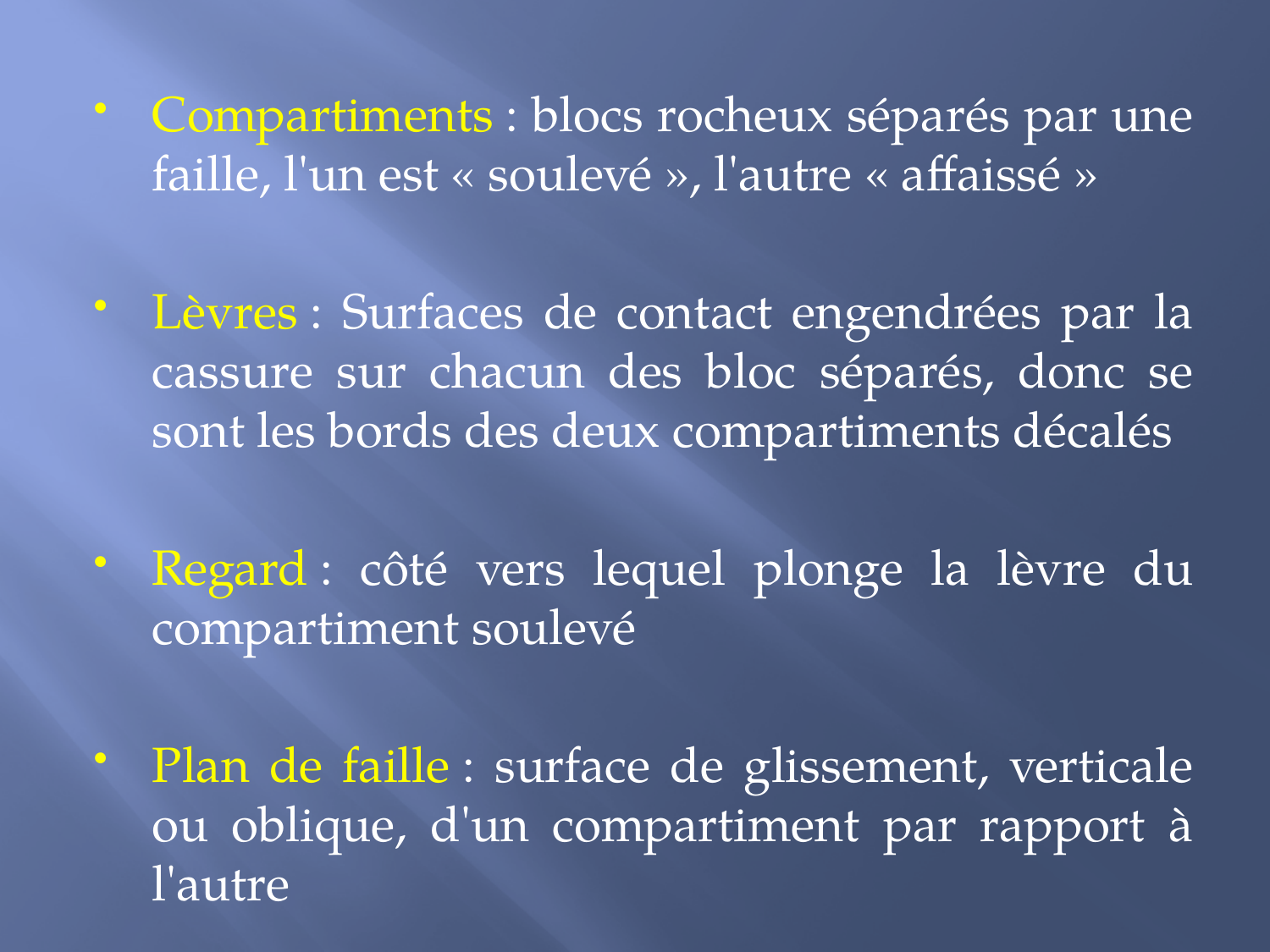

Compartiments : blocs rocheux séparés par une faille, l'un est « soulevé », l'autre « affaissé »

Lèvres : Surfaces de contact engendrées par la cassure sur chacun des bloc séparés, donc se sont les bords des deux compartiments décalés

Regard : côté vers lequel plonge la lèvre du compartiment soulevé

Plan de faille : surface de glissement, verticale ou oblique, d'un compartiment par rapport à l'autre